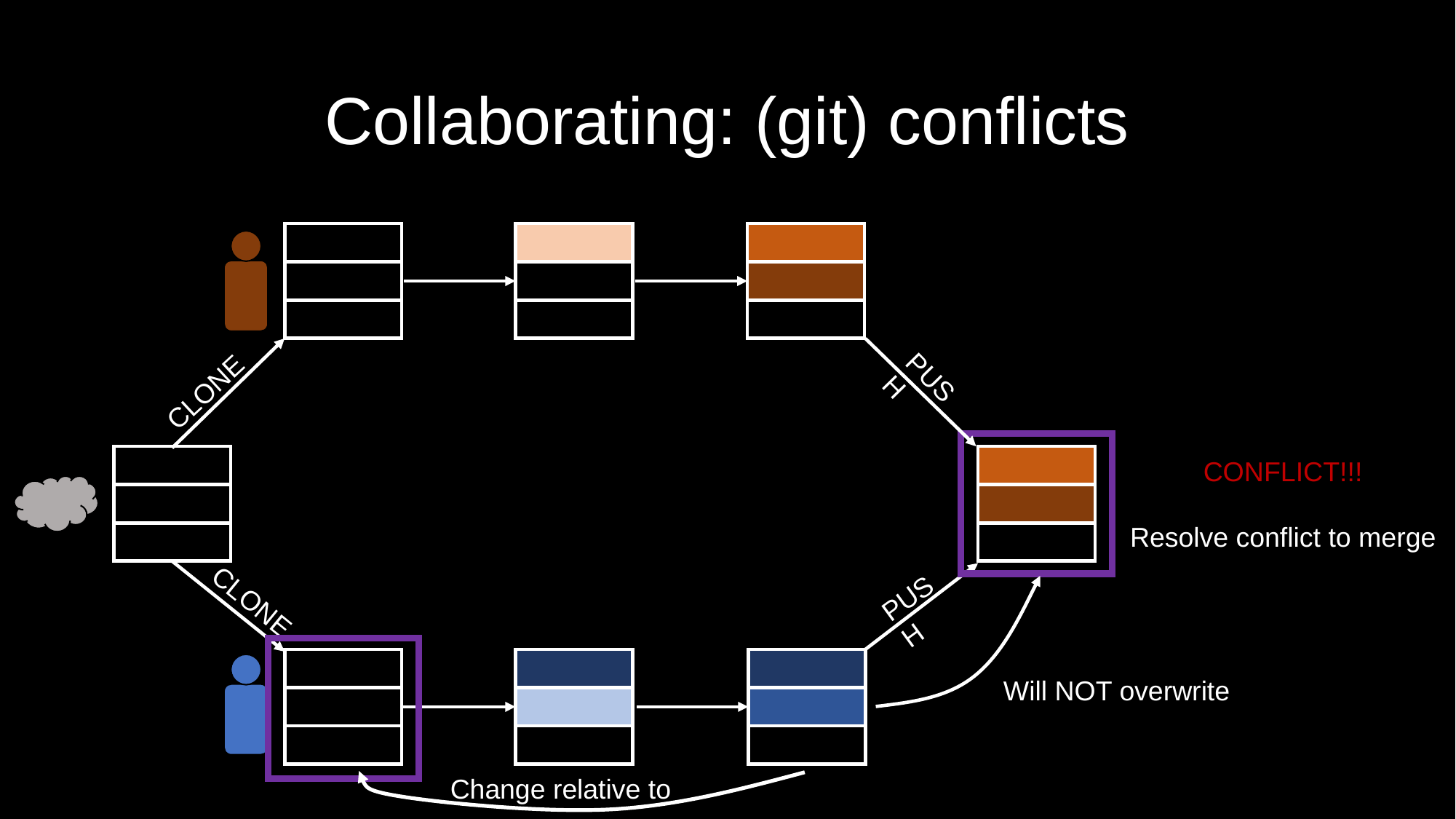

# Collaborating: (git) conflicts

PUSH
CLONE

CONFLICT!!!

Resolve conflict to merge

PUSH

CLONE

Will NOT overwrite
Change relative to